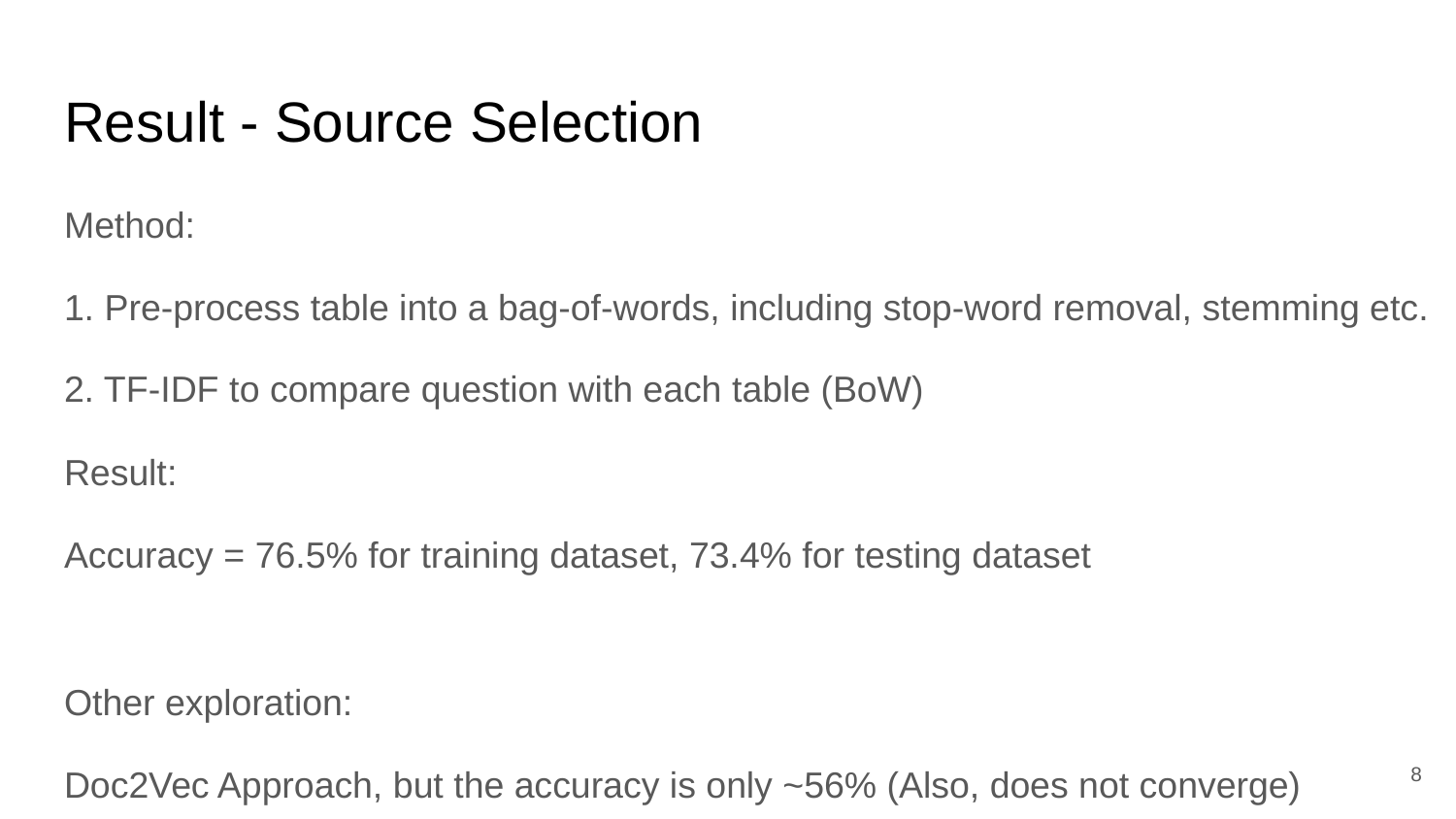

# Result - Source Selection
Method:
1. Pre-process table into a bag-of-words, including stop-word removal, stemming etc.
2. TF-IDF to compare question with each table (BoW)
Result:
Accuracy = 76.5% for training dataset, 73.4% for testing dataset

Other exploration:
Doc2Vec Approach, but the accuracy is only ~56% (Also, does not converge)
8